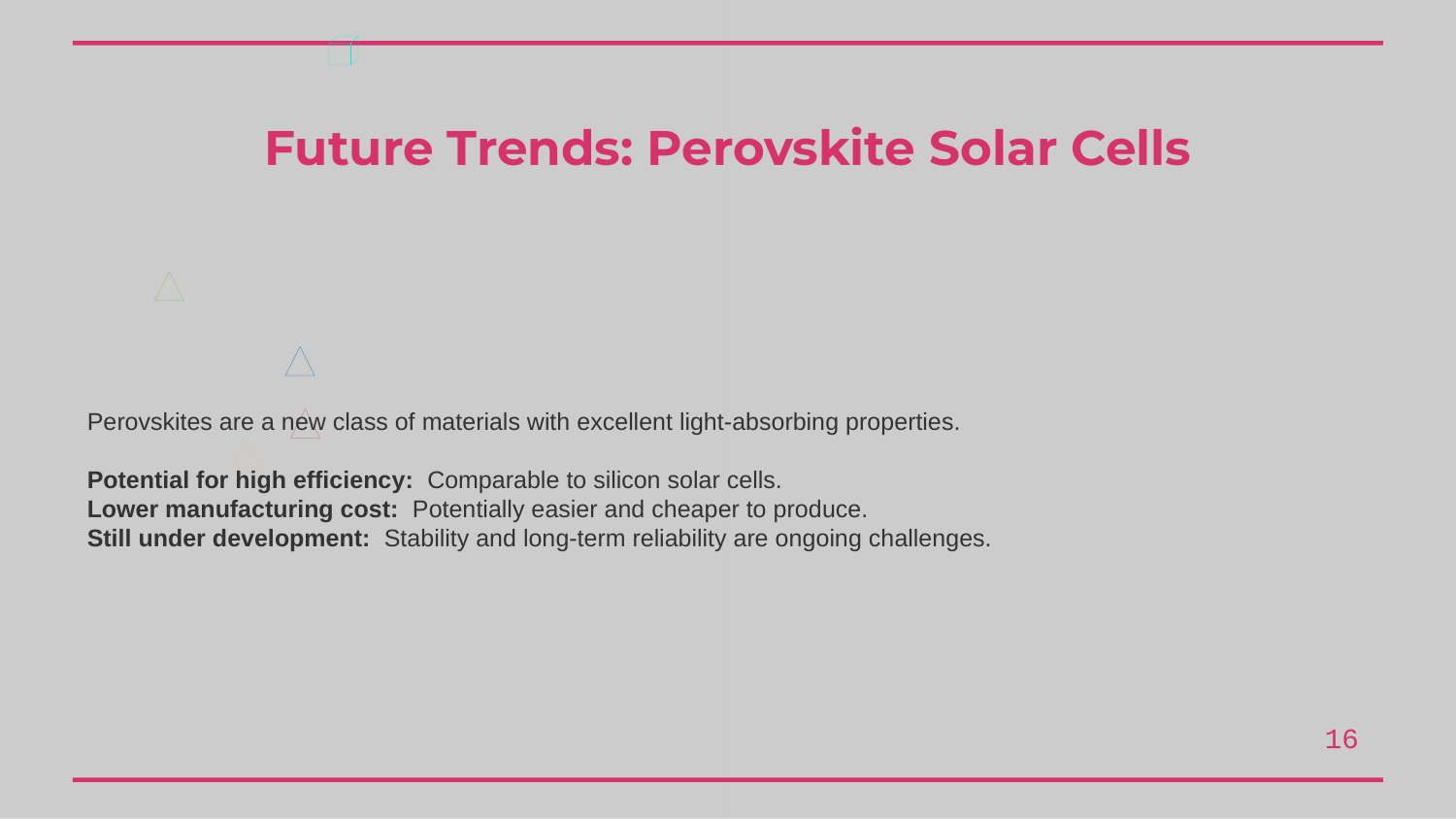

Future Trends: Perovskite Solar Cells
Perovskites are a new class of materials with excellent light-absorbing properties.

Potential for high efficiency:  Comparable to silicon solar cells.
Lower manufacturing cost:  Potentially easier and cheaper to produce.
Still under development:  Stability and long-term reliability are ongoing challenges.

16